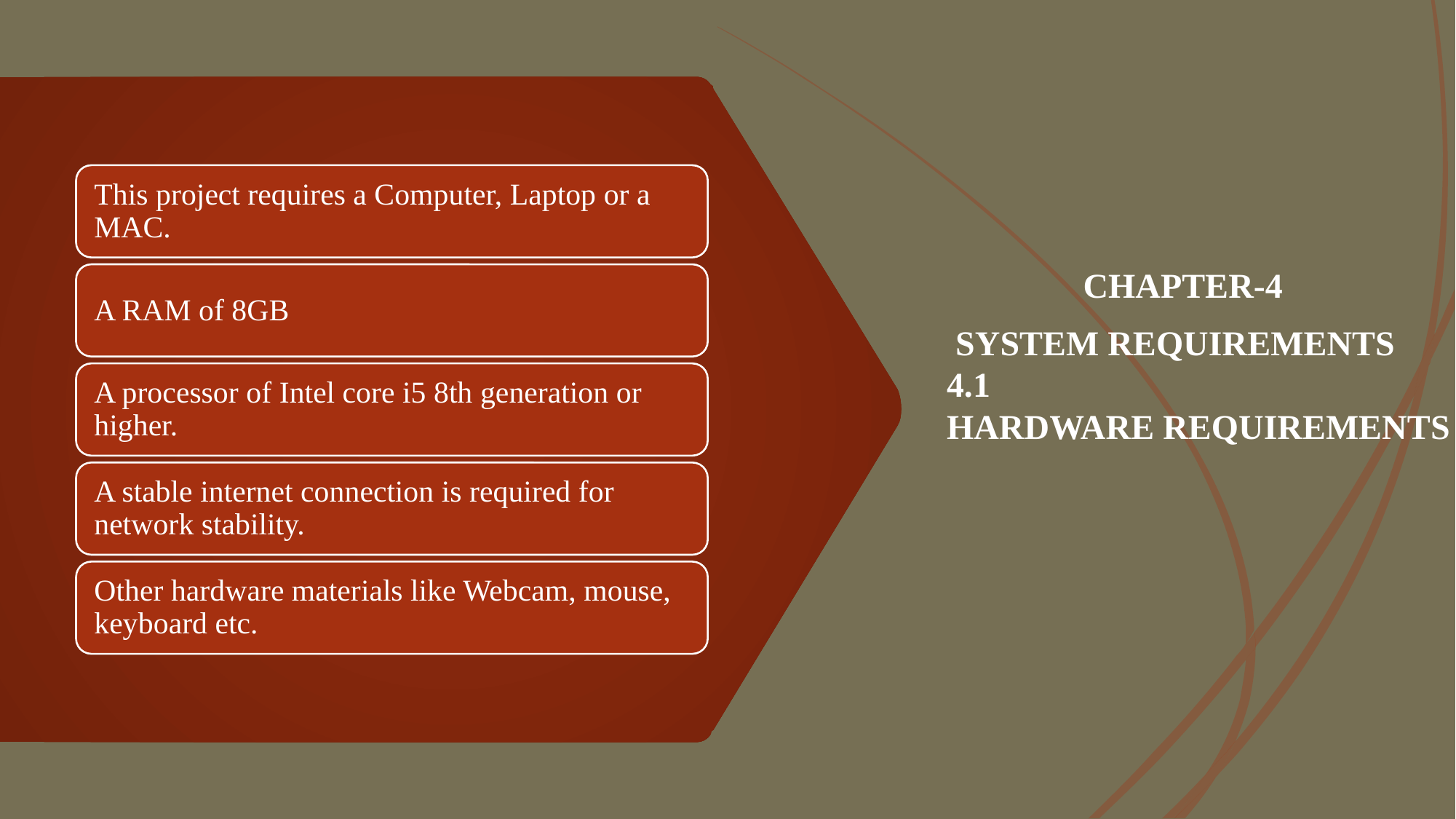

# CHAPTER-4
 SYSTEM REQUIREMENTS
4.1 HARDWARE REQUIREMENTS

This project requires a Computer, Laptop or a MAC.
A RAM of 8GB
A processor of Intel core i5 8th generation or higher.
A stable internet connection is required for network stability.
Other hardware materials like Webcam, mouse, keyboard etc.